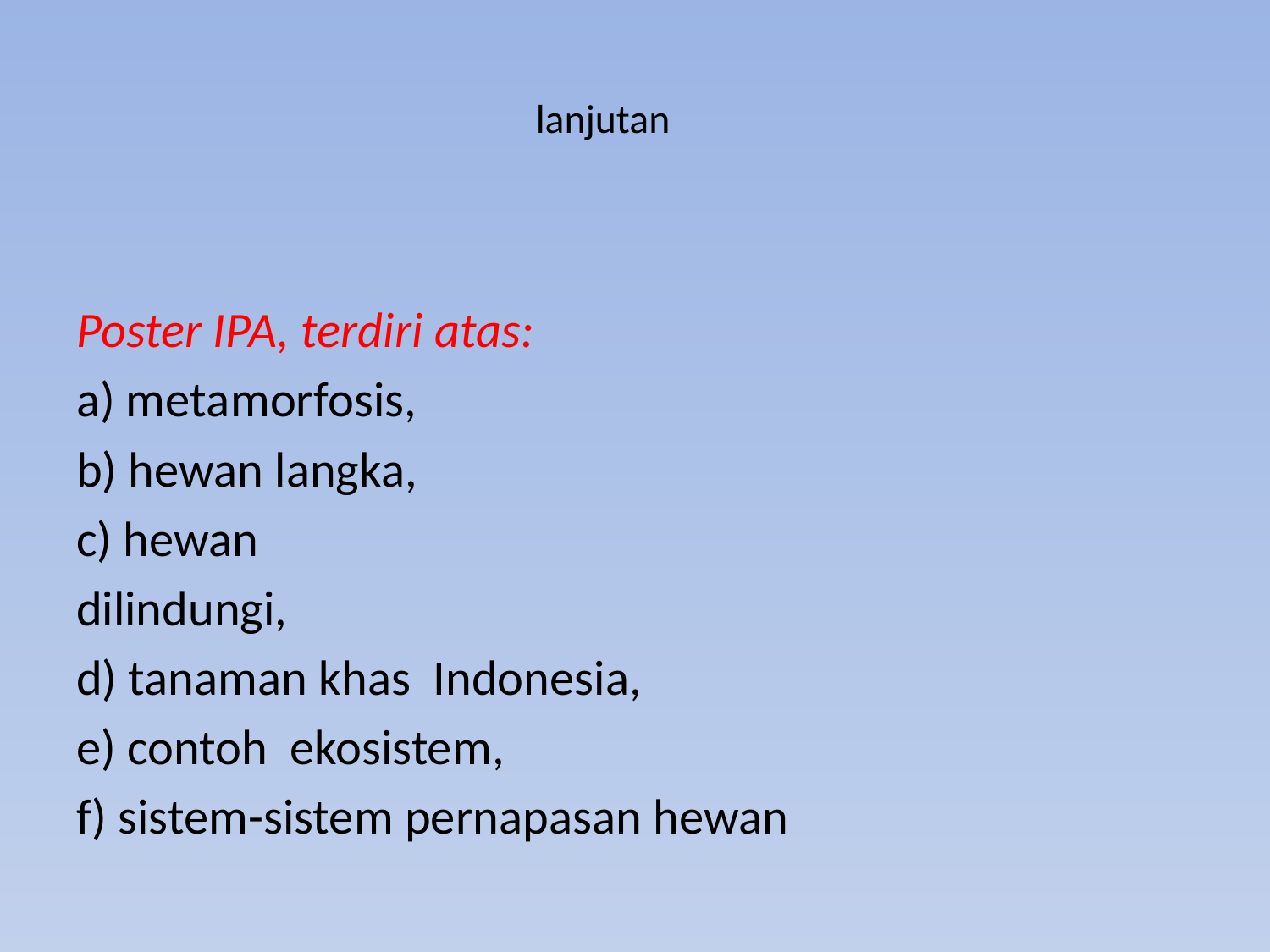

# lanjutan

Poster IPA, terdiri atas:
a) metamorfosis,
b) hewan langka,
c) hewan
dilindungi,
d) tanaman khas  Indonesia,
e) contoh  ekosistem,
f) sistem-sistem pernapasan hewan